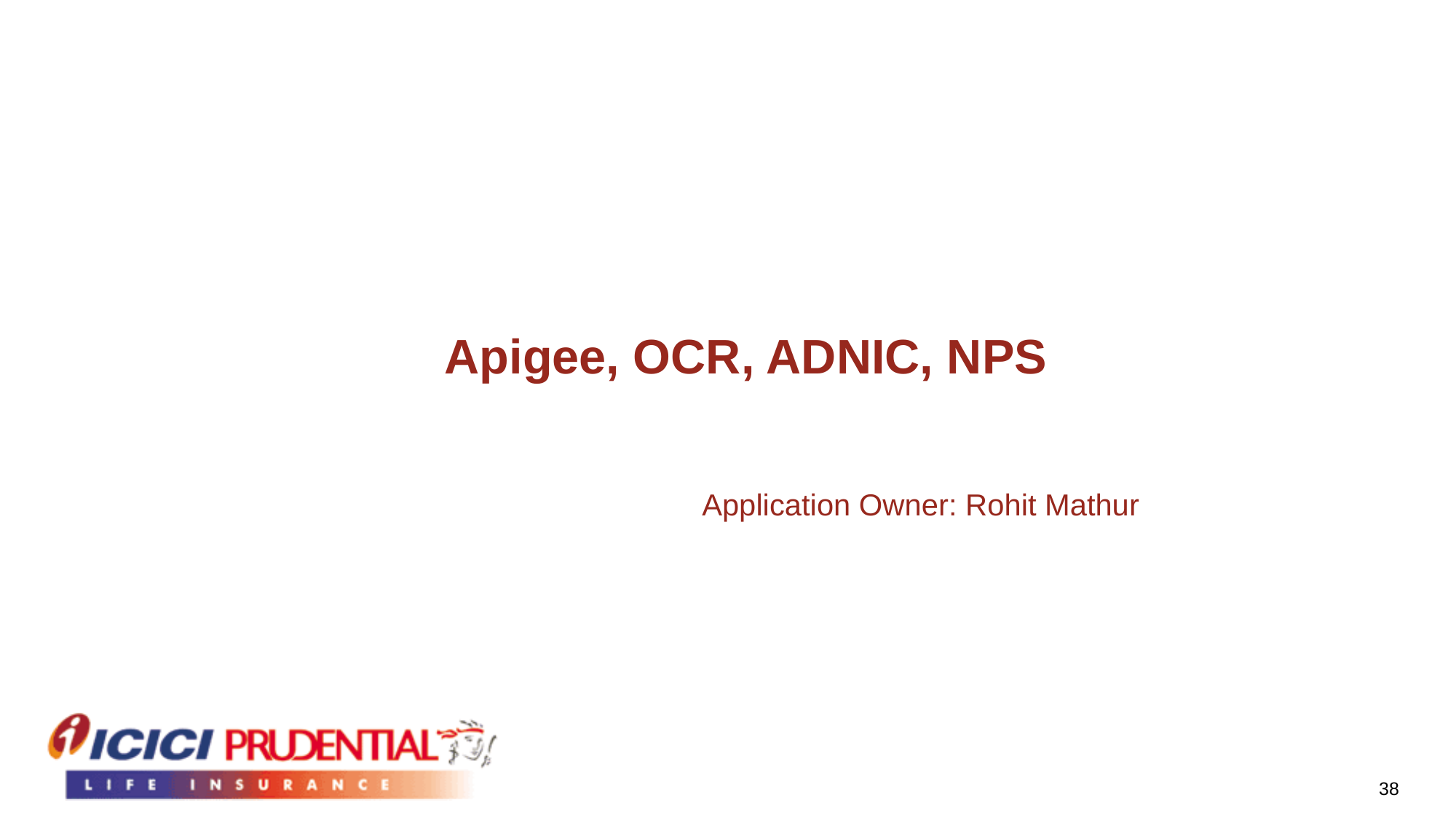

Apigee, OCR, ADNIC, NPS

Application Owner: Rohit Mathur

38